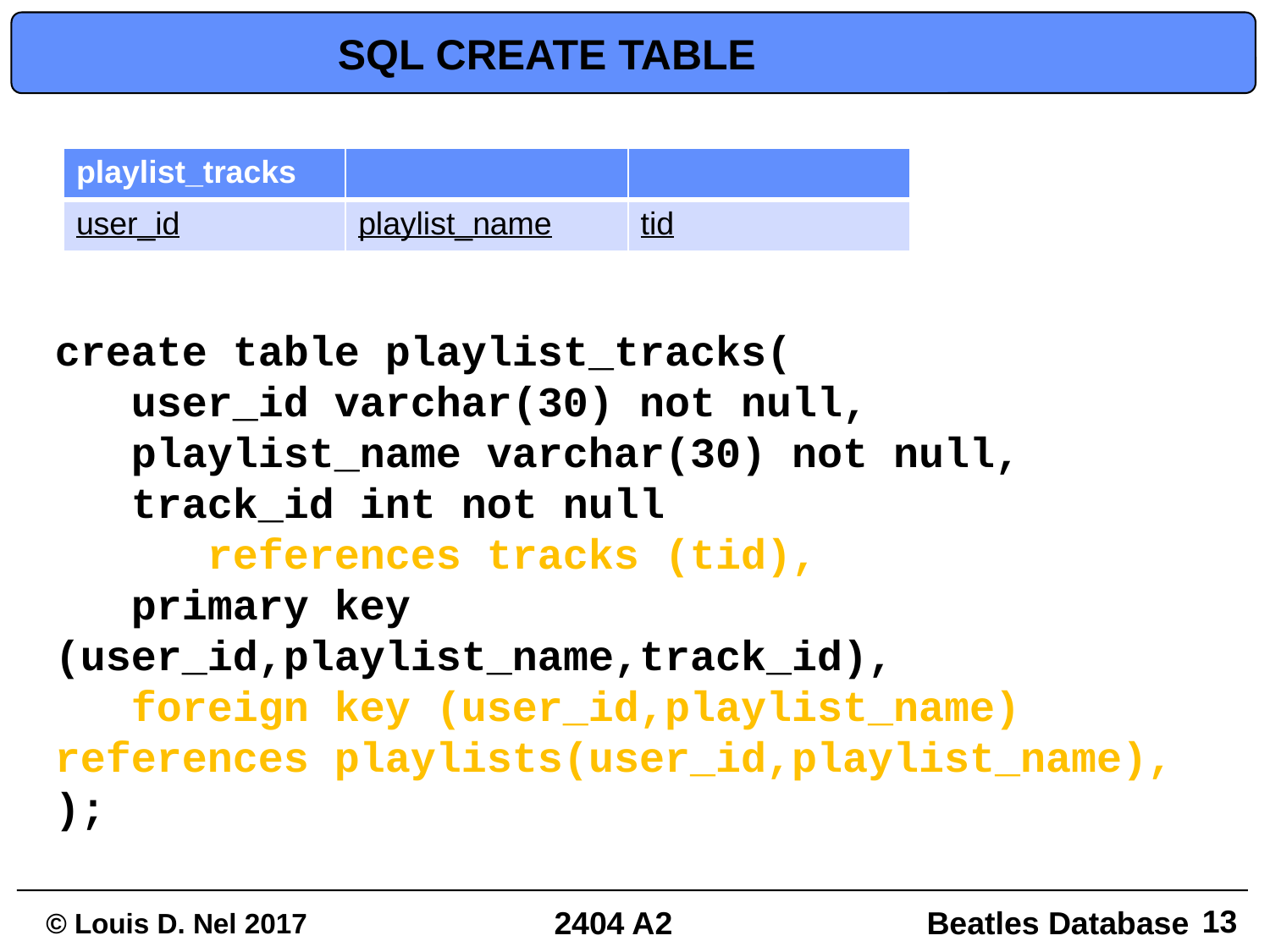

# SQL CREATE TABLE
| playlist\_tracks |  |  |
| --- | --- | --- |
| user\_id | playlist\_name | tid |
create table playlist_tracks(
   user_id varchar(30) not null,
   playlist_name varchar(30) not null,
   track_id int not null
      references tracks (tid),
   primary key (user_id,playlist_name,track_id),
   foreign key (user_id,playlist_name)   references playlists(user_id,playlist_name),
);